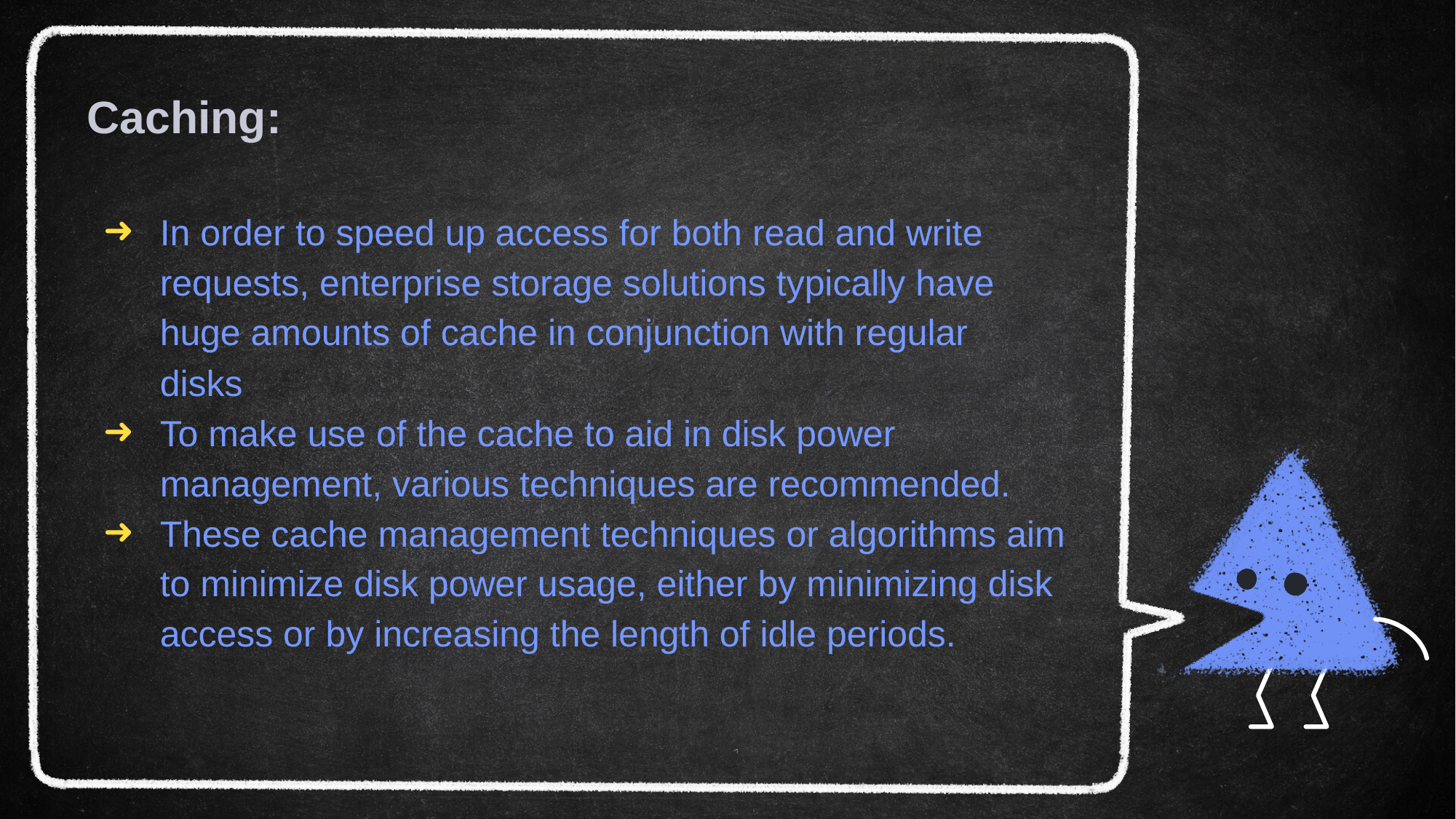

# Caching:
In order to speed up access for both read and write requests, enterprise storage solutions typically have huge amounts of cache in conjunction with regular disks.
To make use of the cache to aid in disk power management, various techniques are recommended.
These cache management techniques or algorithms aim to minimize disk power usage, either by minimizing disk access or by increasing the length of idle periods.